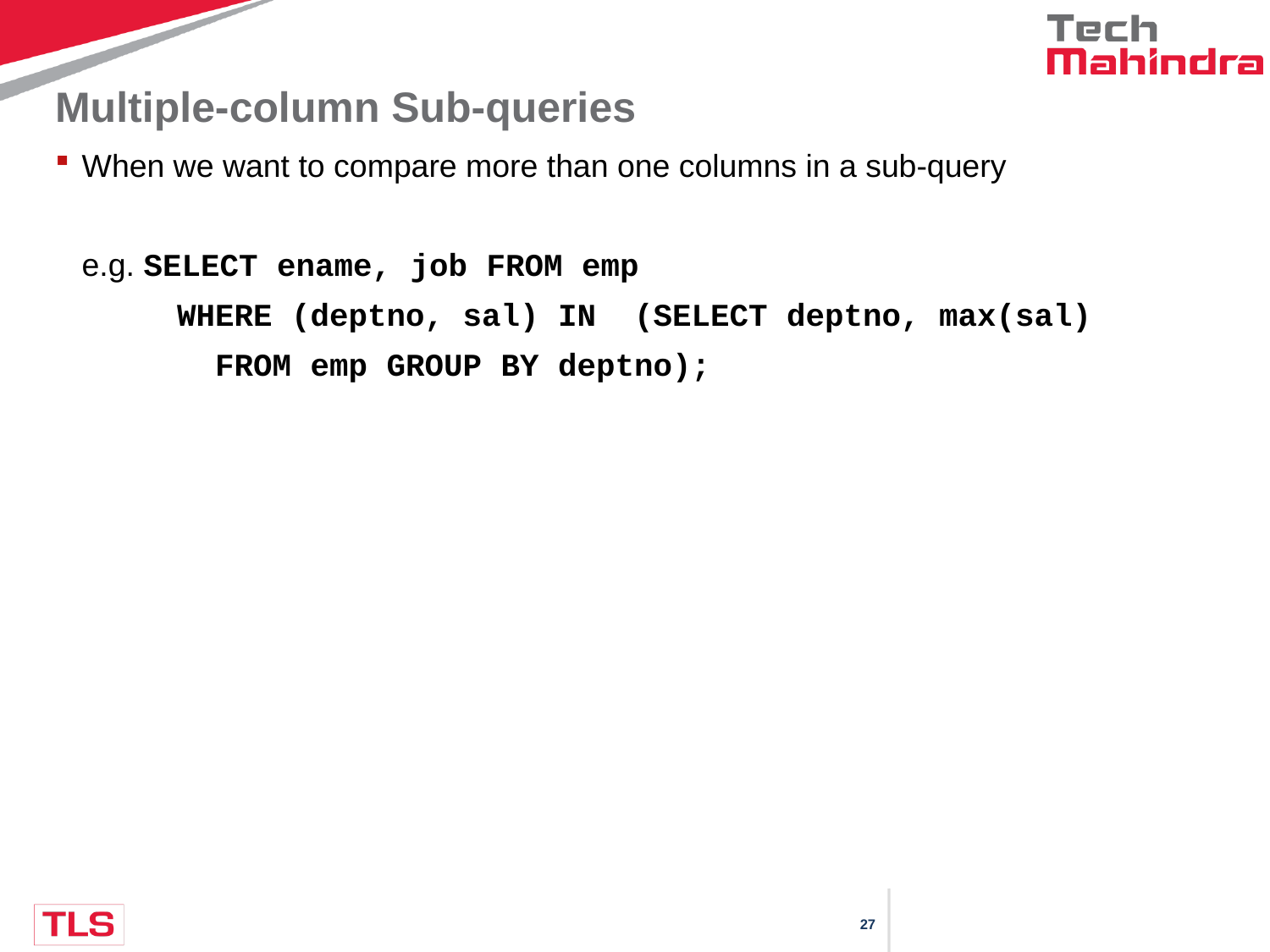

# Multiple-column Sub-queries
When we want to compare more than one columns in a sub-query

	e.g. SELECT ename, job FROM emp
     WHERE (deptno, sal) IN  (SELECT deptno, max(sal)
       FROM emp GROUP BY deptno);

Copyright © 2016 Tech Mahindra. All Rights Reserved.